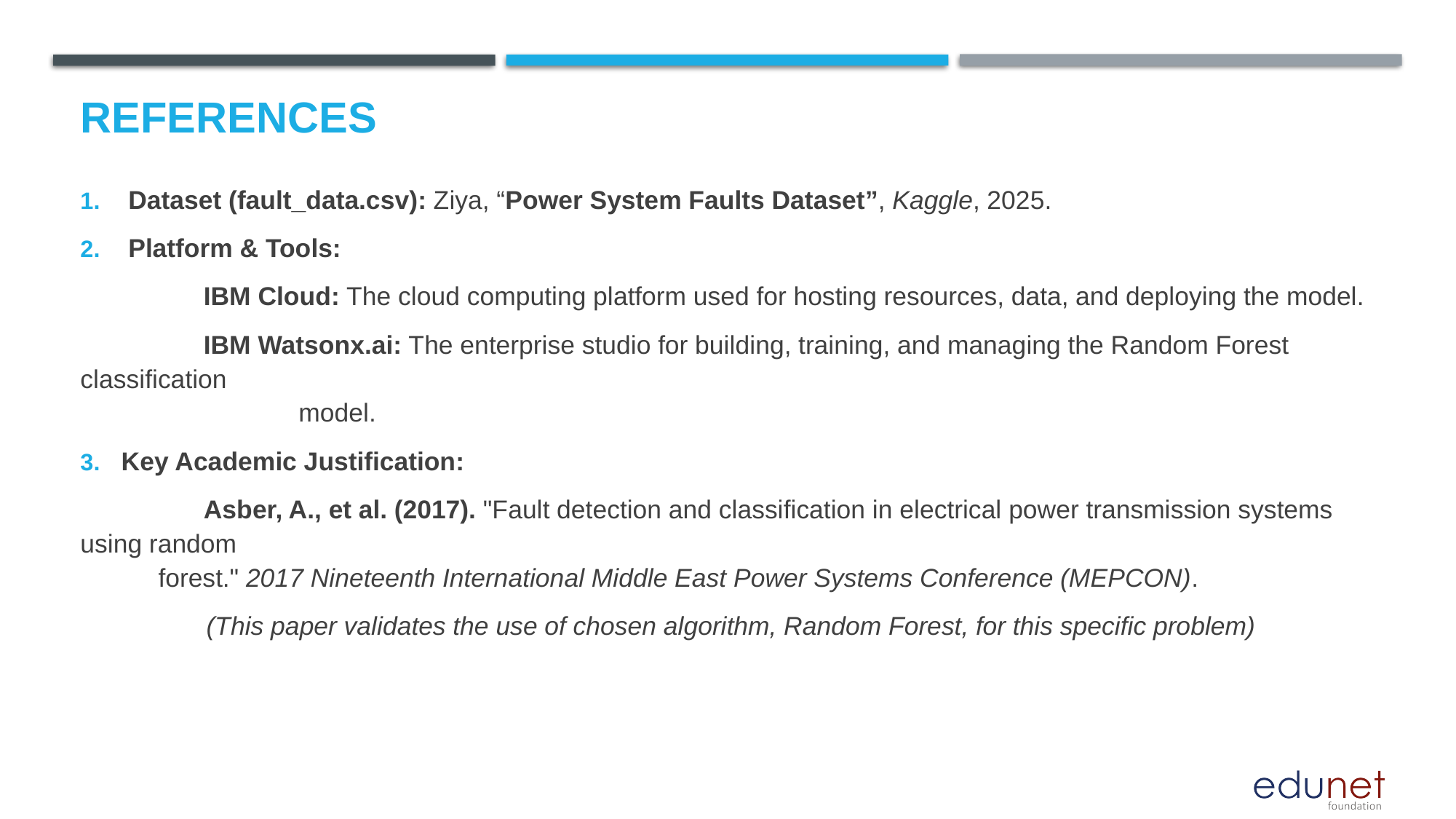

# References
 Dataset (fault_data.csv): Ziya, “Power System Faults Dataset”, Kaggle, 2025.
 Platform & Tools:
	  IBM Cloud: The cloud computing platform used for hosting resources, data, and deploying the model.
	  IBM Watsonx.ai: The enterprise studio for building, training, and managing the Random Forest classification
		model.
Key Academic Justification:
	  Asber, A., et al. (2017). "Fault detection and classification in electrical power transmission systems using random
           forest." 2017 Nineteenth International Middle East Power Systems Conference (MEPCON).
 (This paper validates the use of chosen algorithm, Random Forest, for this specific problem)